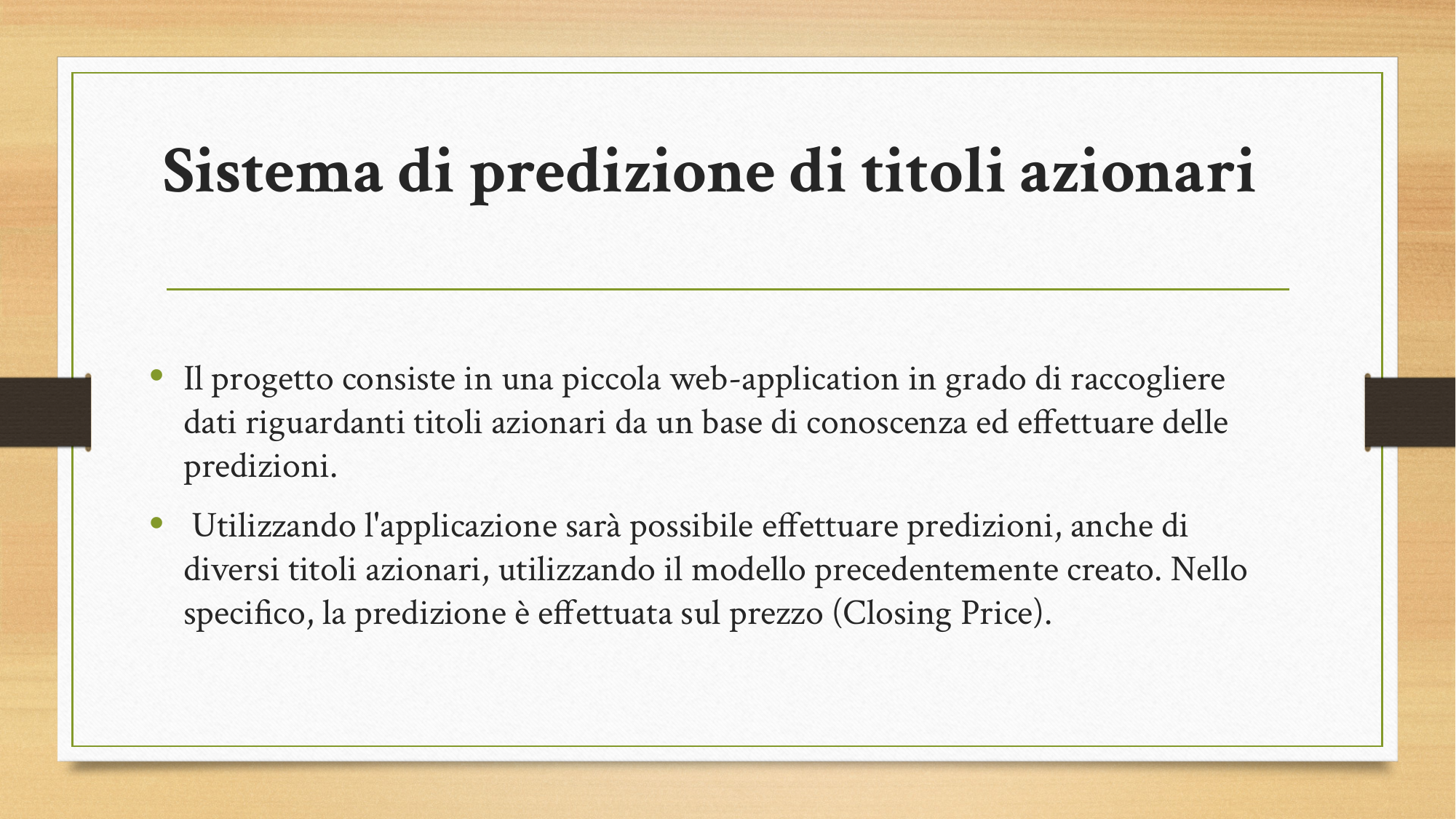

# Sistema di predizione di titoli azionari

Il progetto consiste in una piccola web-application in grado di raccogliere dati riguardanti titoli azionari da un base di conoscenza ed effettuare delle predizioni.
 Utilizzando l'applicazione sarà possibile effettuare predizioni, anche di diversi titoli azionari, utilizzando il modello precedentemente creato. Nello specifico, la predizione è effettuata sul prezzo (Closing Price).